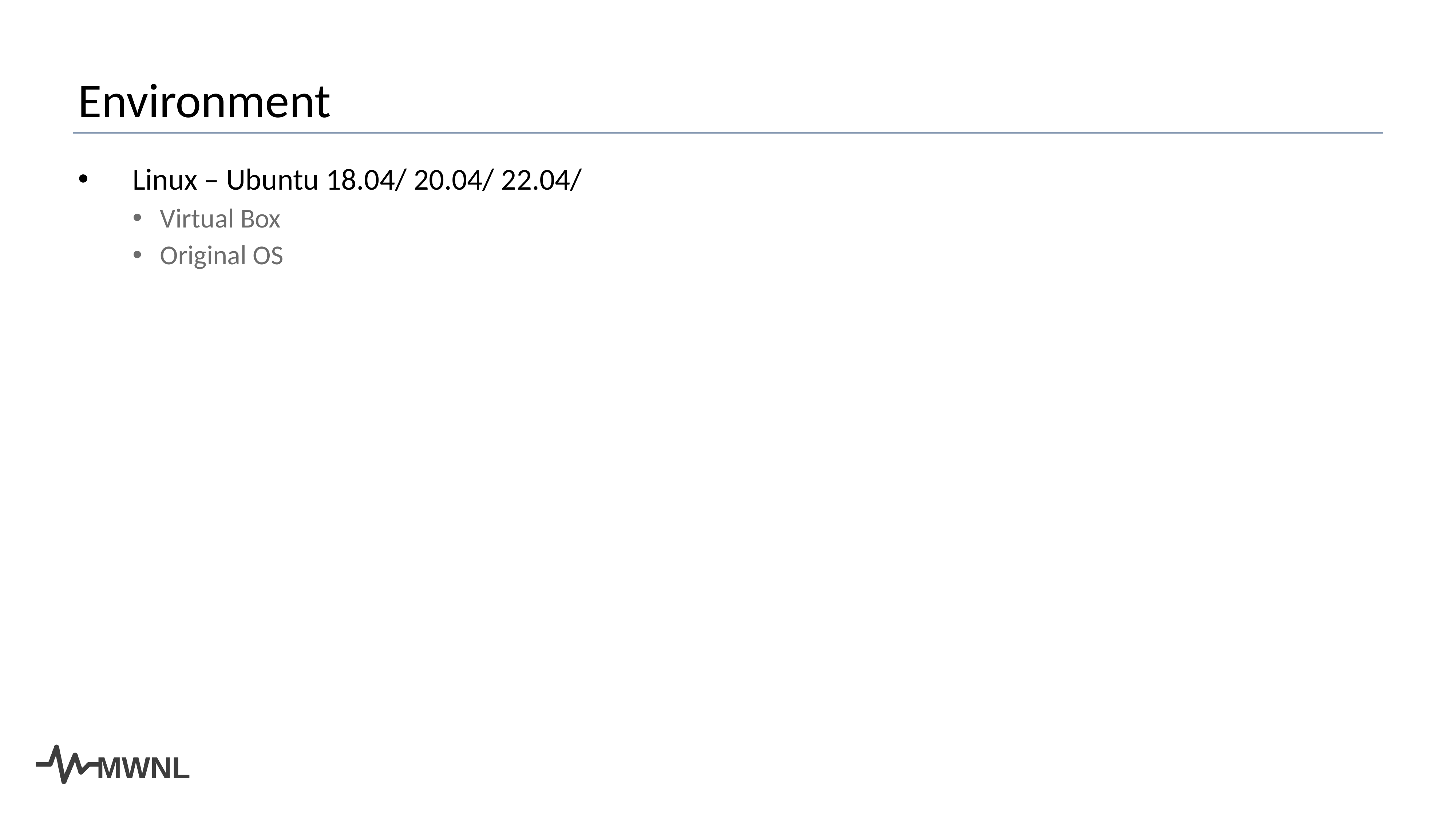

Environment
Linux – Ubuntu 18.04/ 20.04/ 22.04/
Virtual Box
Original OS